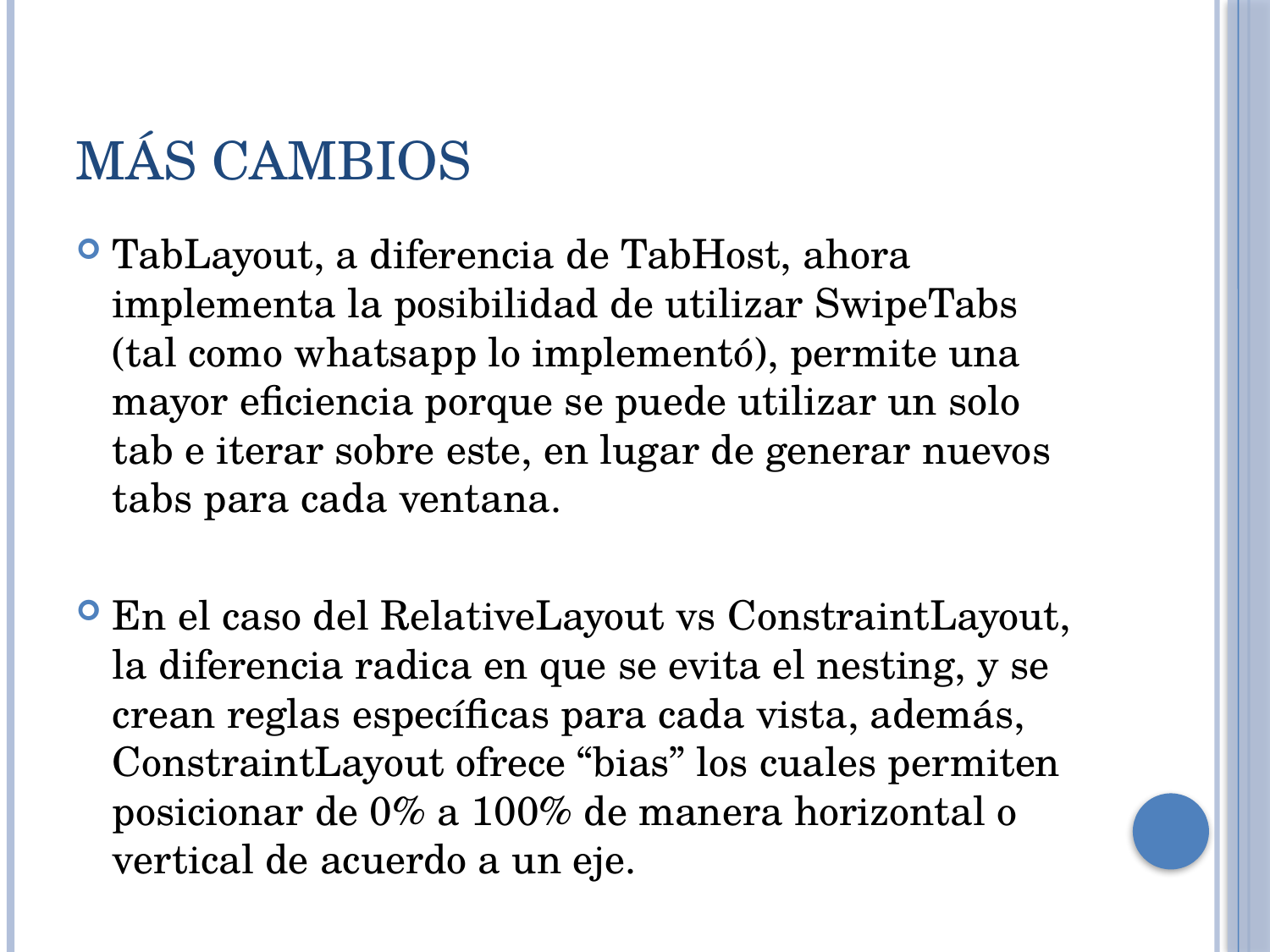

# Más Cambios
TabLayout, a diferencia de TabHost, ahora implementa la posibilidad de utilizar SwipeTabs (tal como whatsapp lo implementó), permite una mayor eficiencia porque se puede utilizar un solo tab e iterar sobre este, en lugar de generar nuevos tabs para cada ventana.

En el caso del RelativeLayout vs ConstraintLayout, la diferencia radica en que se evita el nesting, y se crean reglas específicas para cada vista, además, ConstraintLayout ofrece “bias” los cuales permiten posicionar de 0% a 100% de manera horizontal o vertical de acuerdo a un eje.